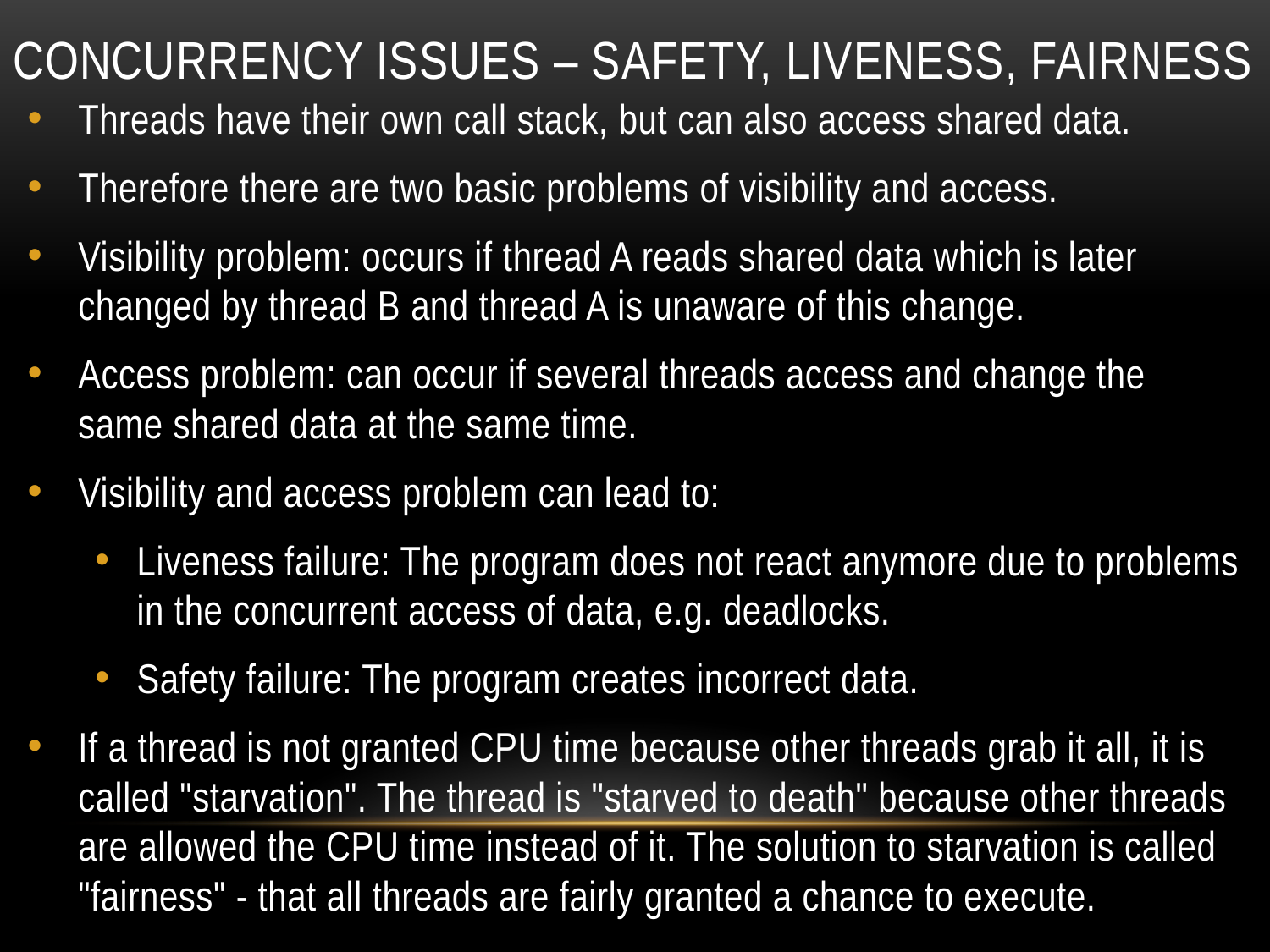

# Concurrency issues – Safety, Liveness, fairness
Threads have their own call stack, but can also access shared data.
Therefore there are two basic problems of visibility and access.
Visibility problem: occurs if thread A reads shared data which is later changed by thread B and thread A is unaware of this change.
Access problem: can occur if several threads access and change the same shared data at the same time.
Visibility and access problem can lead to:
Liveness failure: The program does not react anymore due to problems in the concurrent access of data, e.g. deadlocks.
Safety failure: The program creates incorrect data.
If a thread is not granted CPU time because other threads grab it all, it is called "starvation". The thread is "starved to death" because other threads are allowed the CPU time instead of it. The solution to starvation is called "fairness" - that all threads are fairly granted a chance to execute.